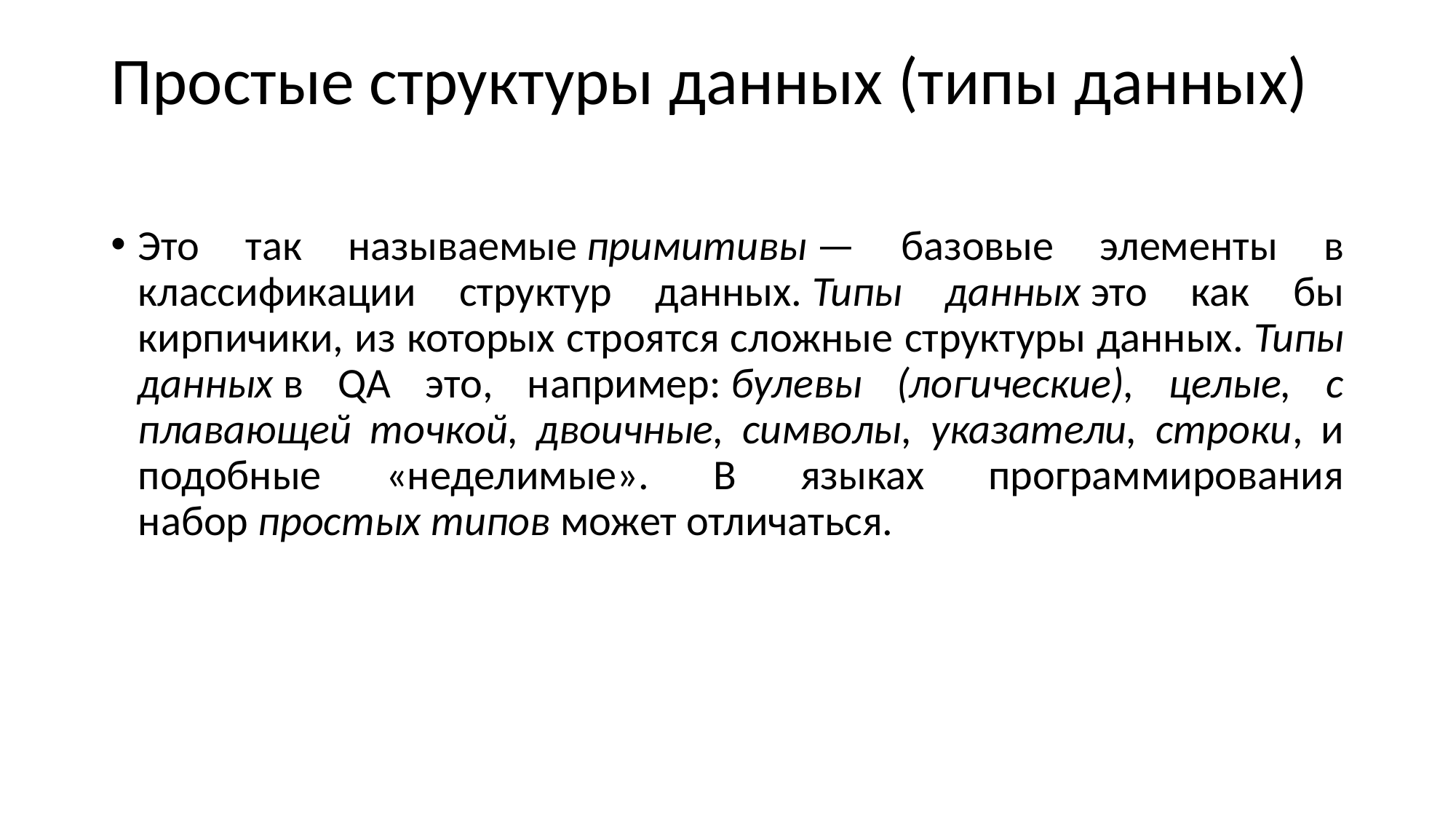

# Простые структуры данных (типы данных)
Это так называемые примитивы — базовые элементы в классификации структур данных. Типы данных это как бы кирпичики, из которых строятся сложные структуры данных. Типы данных в QA это, например: булевы (логические), целые, с плавающей точкой, двоичные, символы, указатели, строки, и подобные «неделимые». В языках программирования набор простых типов может отличаться.